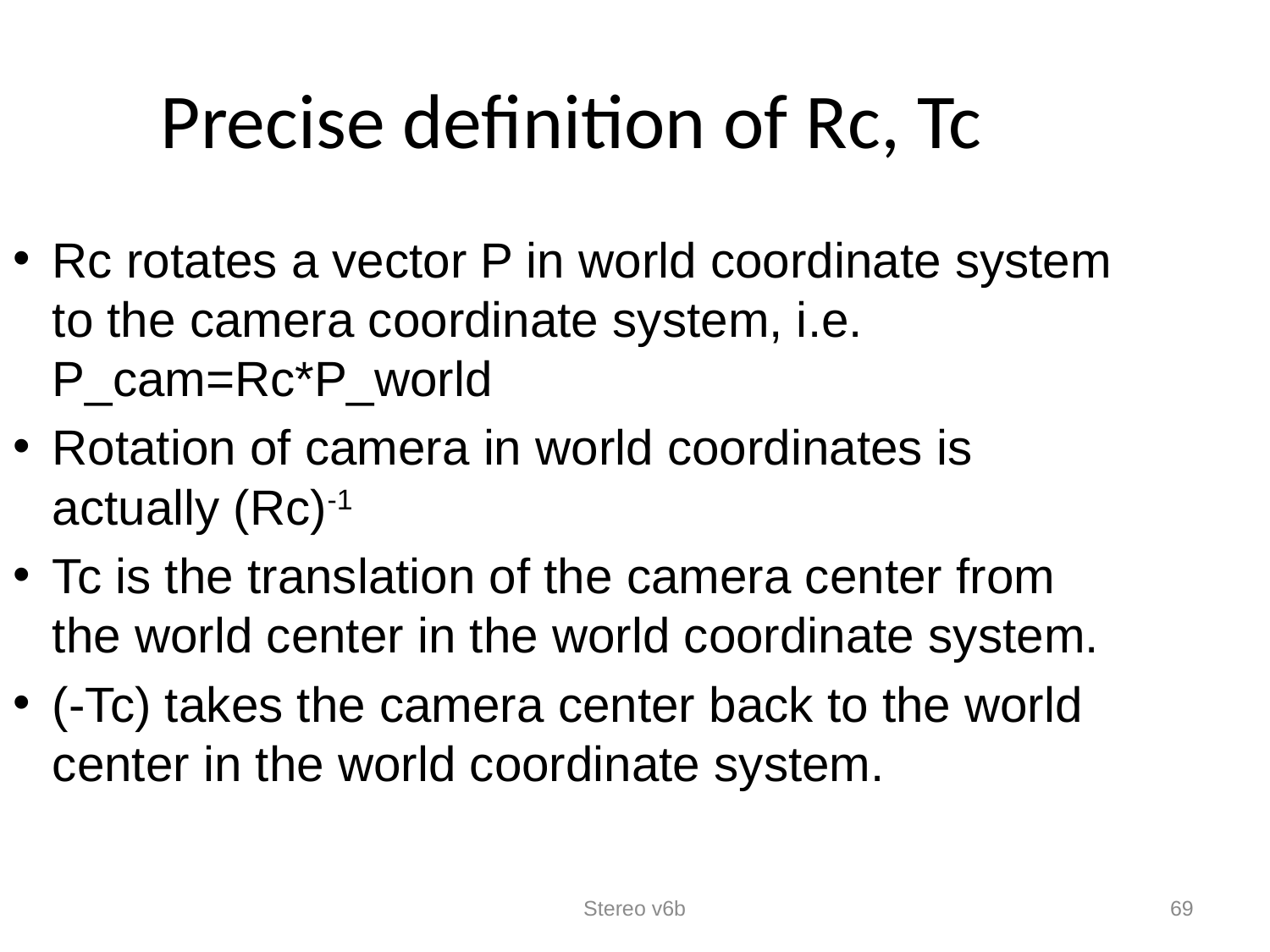

Precise definition of Rc, Tc
Rc rotates a vector P in world coordinate system to the camera coordinate system, i.e. P_cam=Rc*P_world
Rotation of camera in world coordinates is actually (Rc)-1
Tc is the translation of the camera center from the world center in the world coordinate system.
(-Tc) takes the camera center back to the world center in the world coordinate system.

Stereo v6b
69